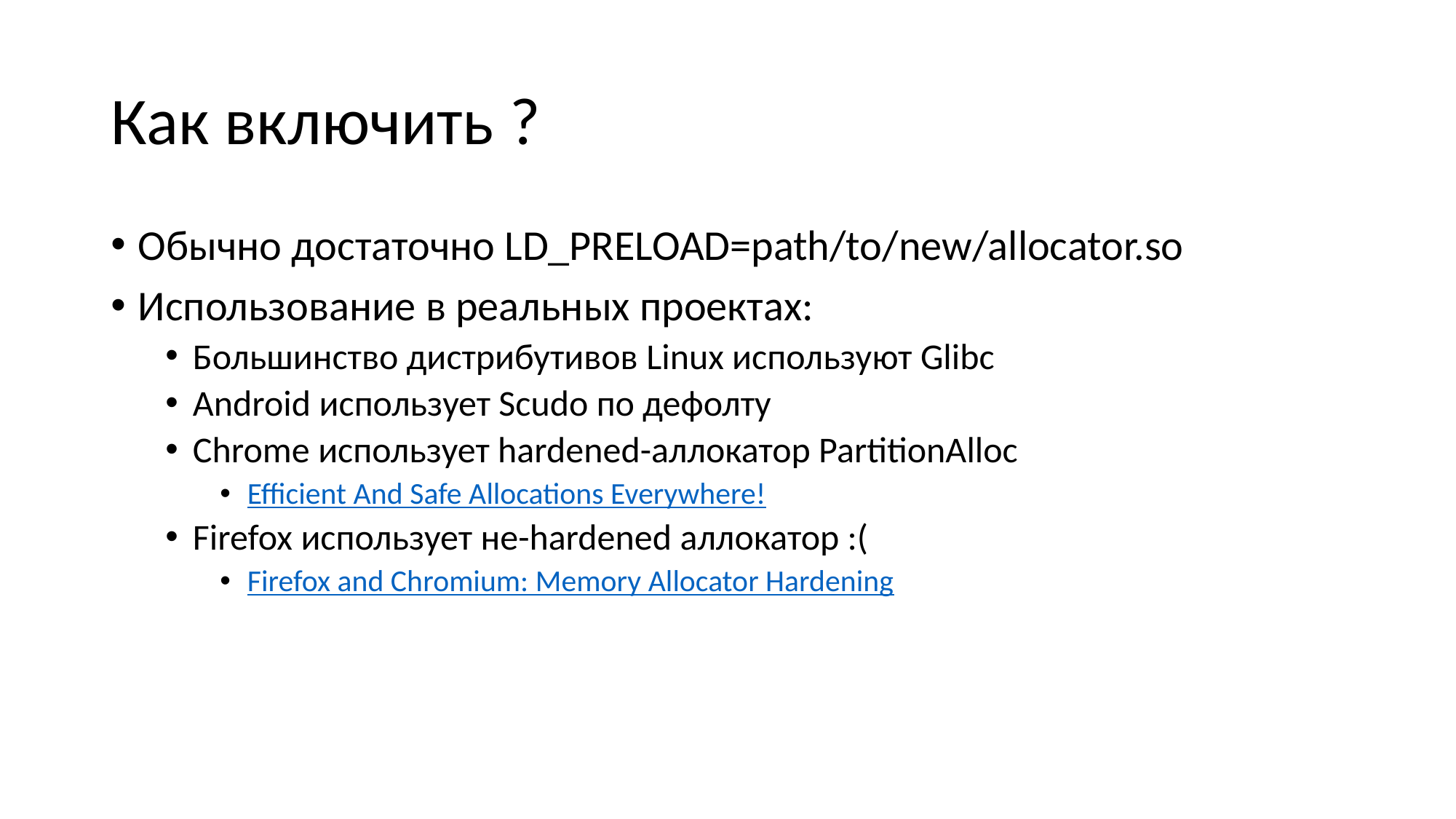

# Как включить ?
Обычно достаточно LD_PRELOAD=path/to/new/allocator.so
Использование в реальных проектах:
Большинство дистрибутивов Linux используют Glibc
Android использует Scudo по дефолту
Chrome использует hardened-аллокатор PartitionAlloc
Efficient And Safe Allocations Everywhere!
Firefox использует не-hardened аллокатор :(
Firefox and Chromium: Memory Allocator Hardening